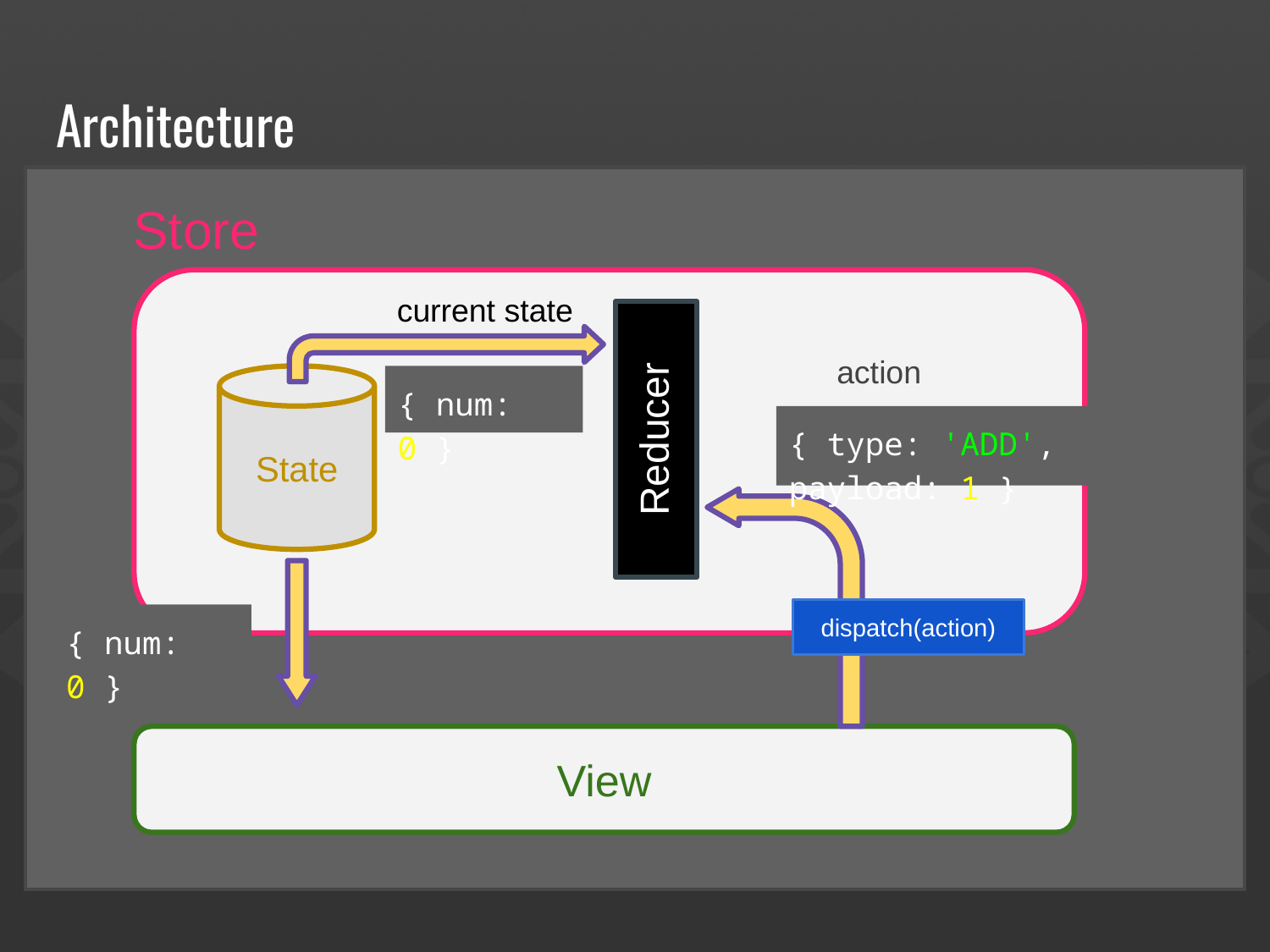

# Architecture

Store

current state

action
State
{ num: 0 }
Reducer
{ type: 'ADD', payload: 1 }

dispatch(action)
{ num: 0 }

View